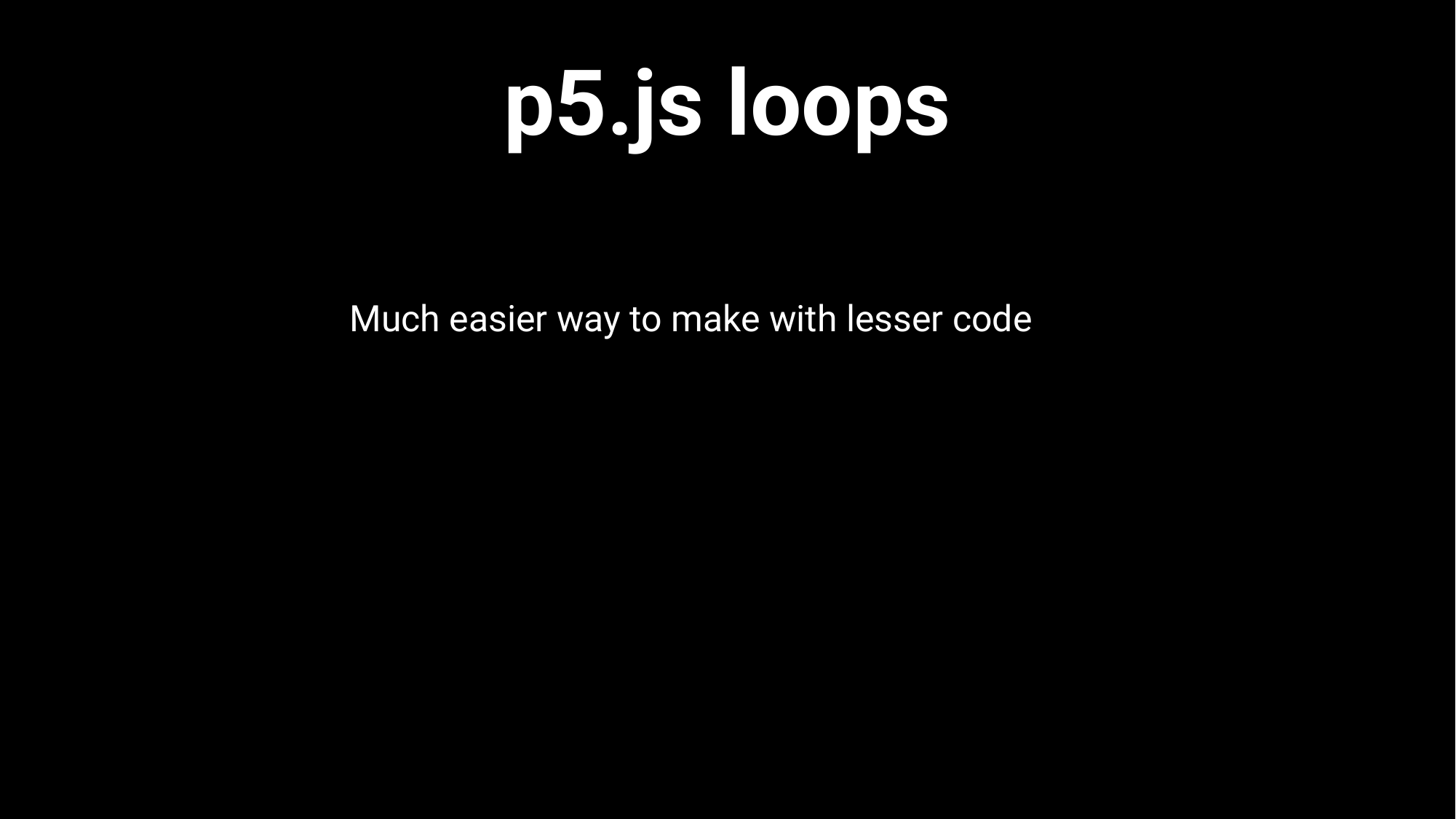

p5.js loops
Much easier way to make with lesser code